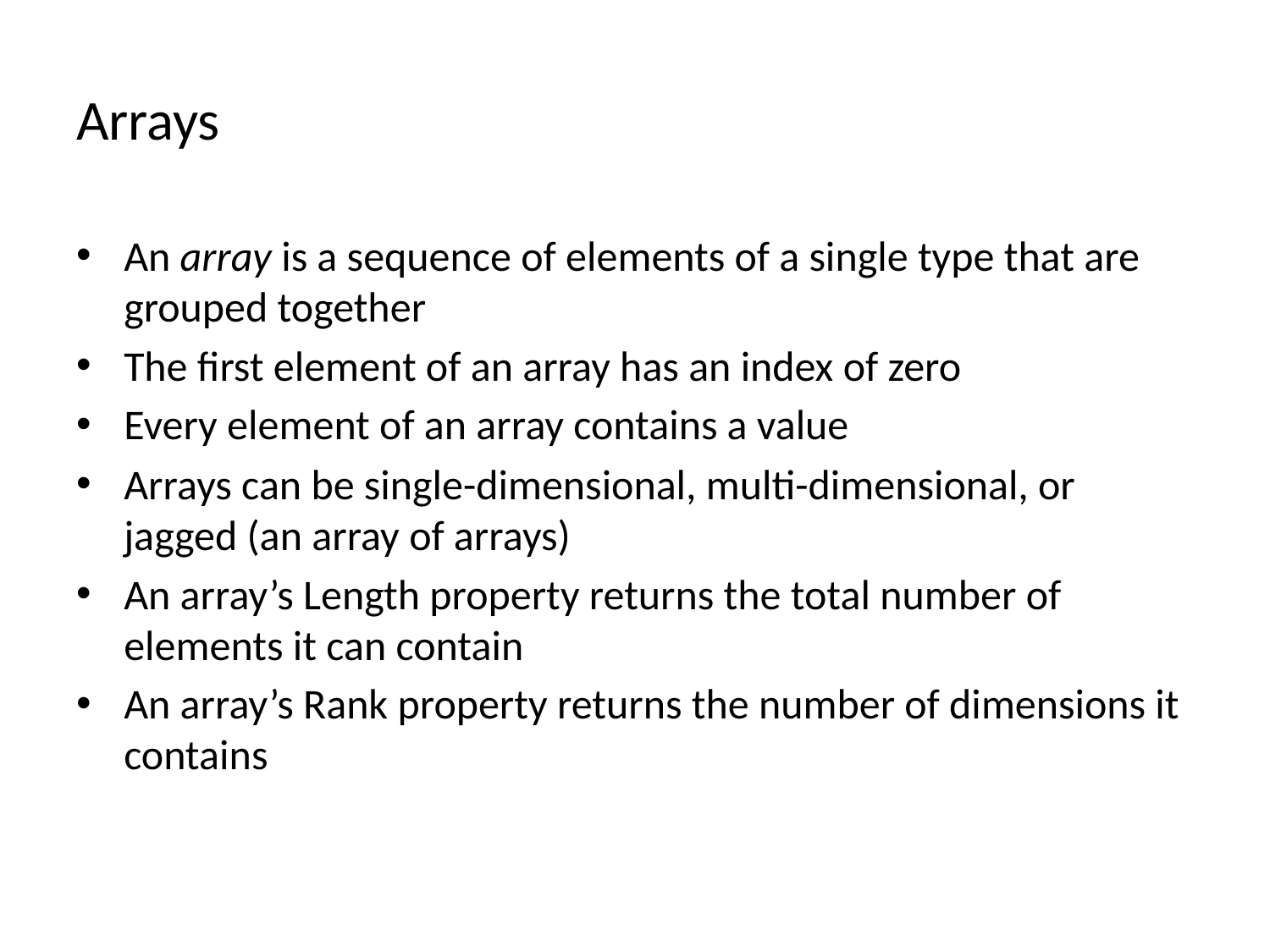

# Arrays
An array is a sequence of elements of a single type that are grouped together
The first element of an array has an index of zero
Every element of an array contains a value
Arrays can be single-dimensional, multi-dimensional, or jagged (an array of arrays)
An array’s Length property returns the total number of elements it can contain
An array’s Rank property returns the number of dimensions it contains